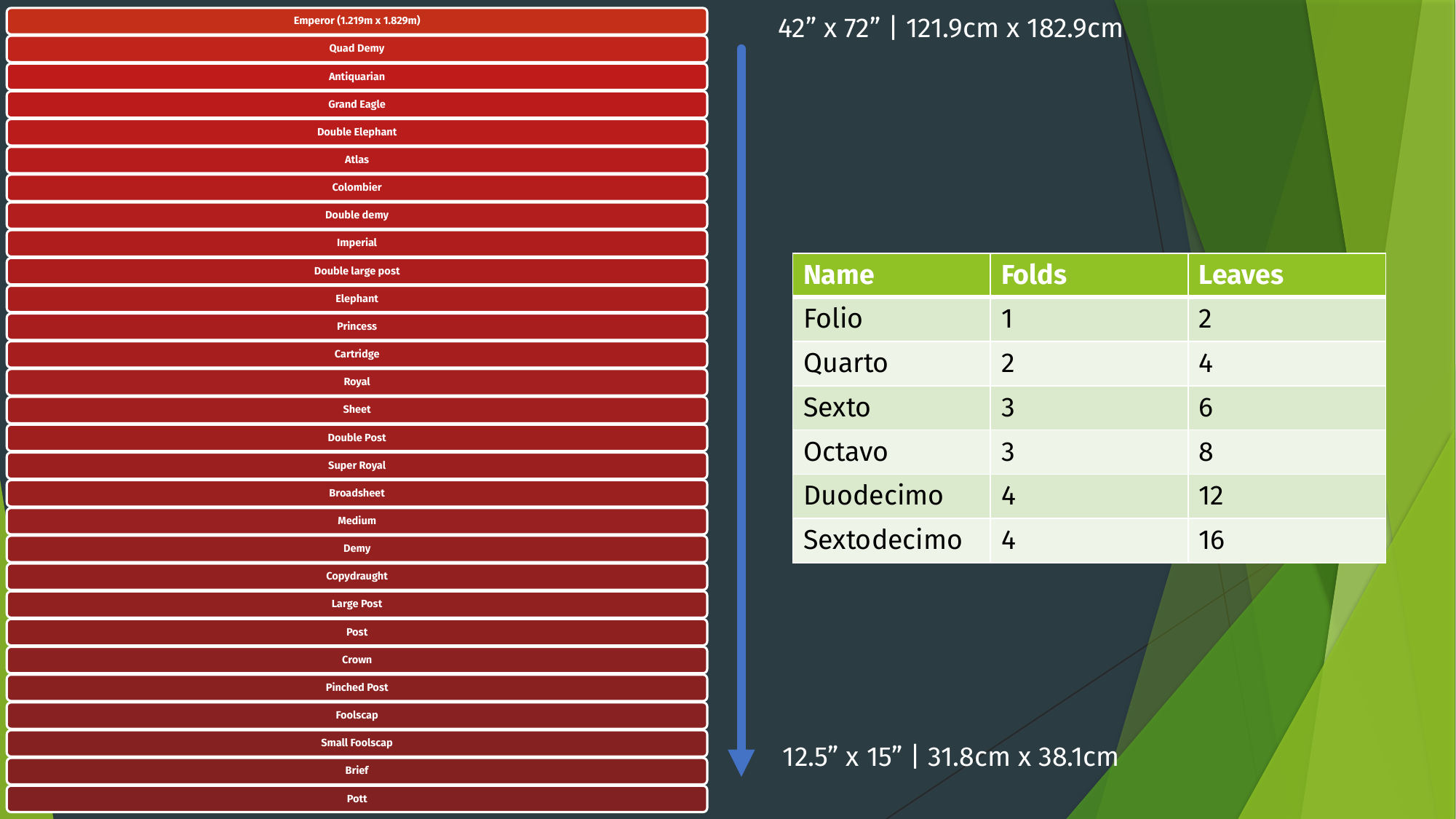

42” x 72” | 121.9cm x 182.9cm
Emperor (1.219m x 1.829m)
Quad Demy
Antiquarian
Grand Eagle
Double Elephant
Atlas
Colombier
Double demy
Imperial
Double large post
Elephant
Princess
Cartridge
Royal
Sheet
Double Post
Super Royal
Broadsheet
Medium
Demy
Copydraught
Large Post
Post
Crown
Pinched Post
Foolscap
Small Foolscap
Brief
Pott
| Name | Folds | Leaves |
| --- | --- | --- |
| Folio | 1 | 2 |
| Quarto | 2 | 4 |
| Sexto | 3 | 6 |
| Octavo | 3 | 8 |
| Duodecimo | 4 | 12 |
| Sextodecimo | 4 | 16 |
12.5” x 15” | 31.8cm x 38.1cm